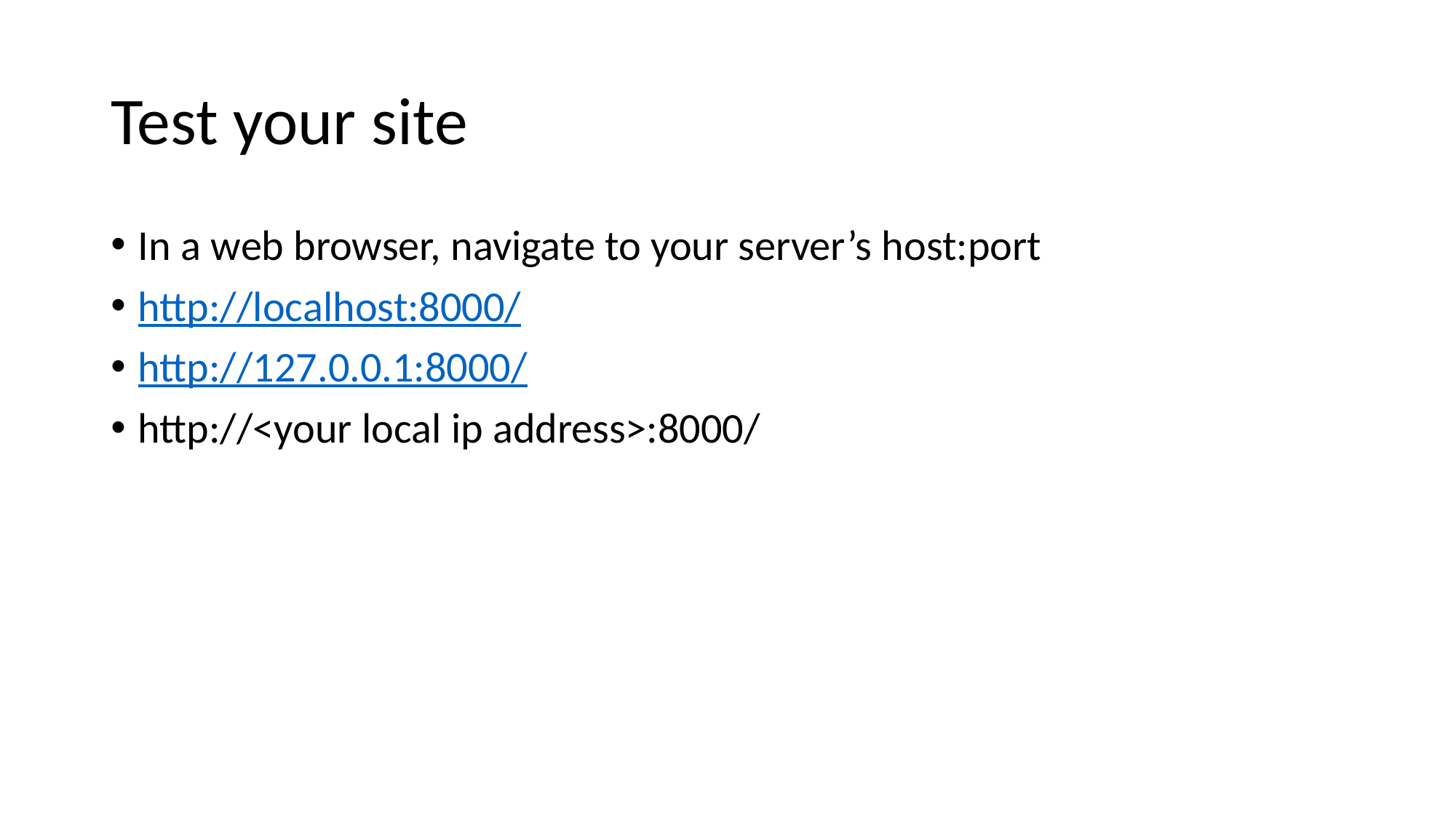

# Test your site
In a web browser, navigate to your server’s host:port
http://localhost:8000/
http://127.0.0.1:8000/
http://<your local ip address>:8000/